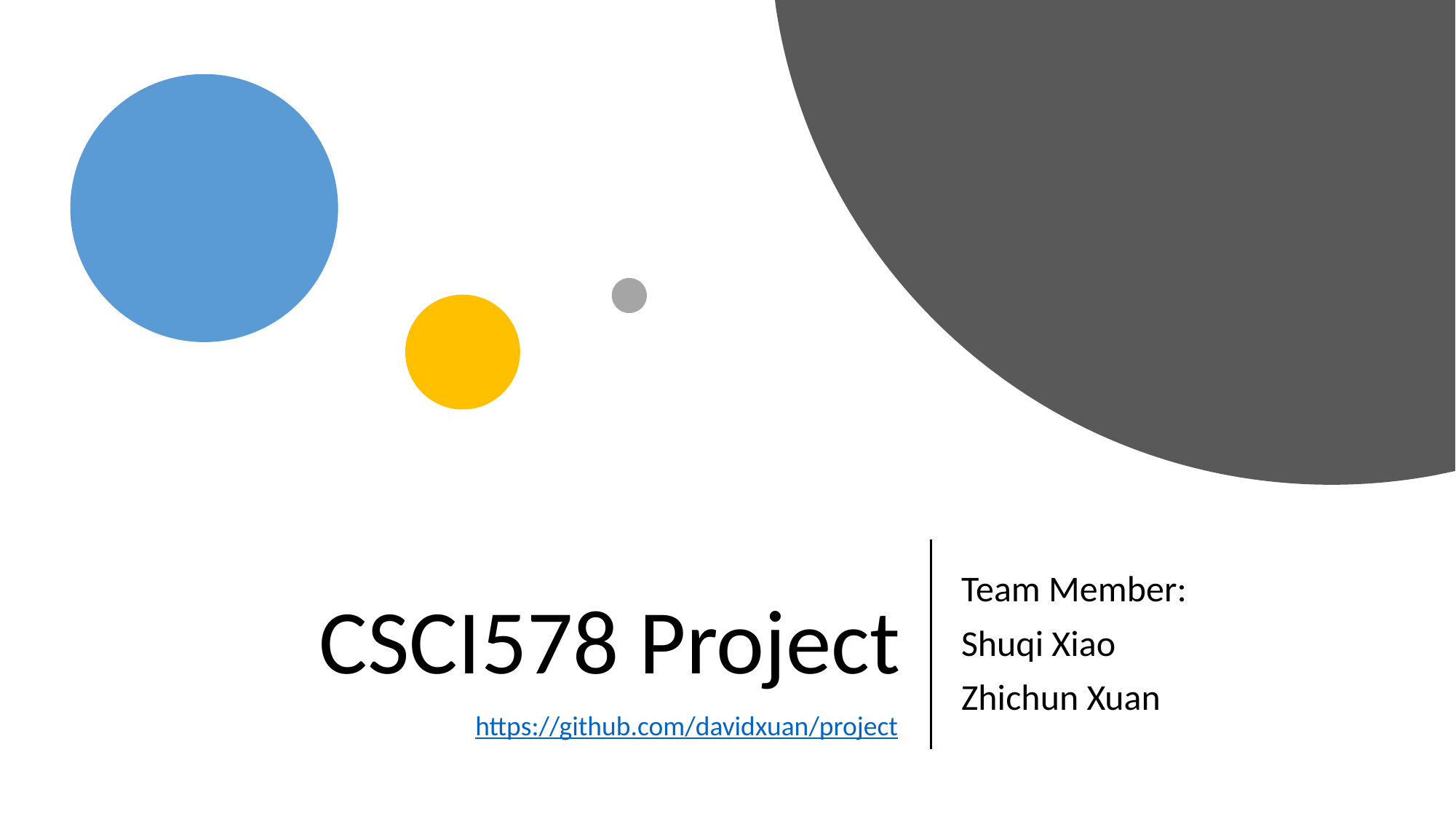

# CSCI578 Project
Team Member:
Shuqi Xiao
Zhichun Xuan
https://github.com/davidxuan/project